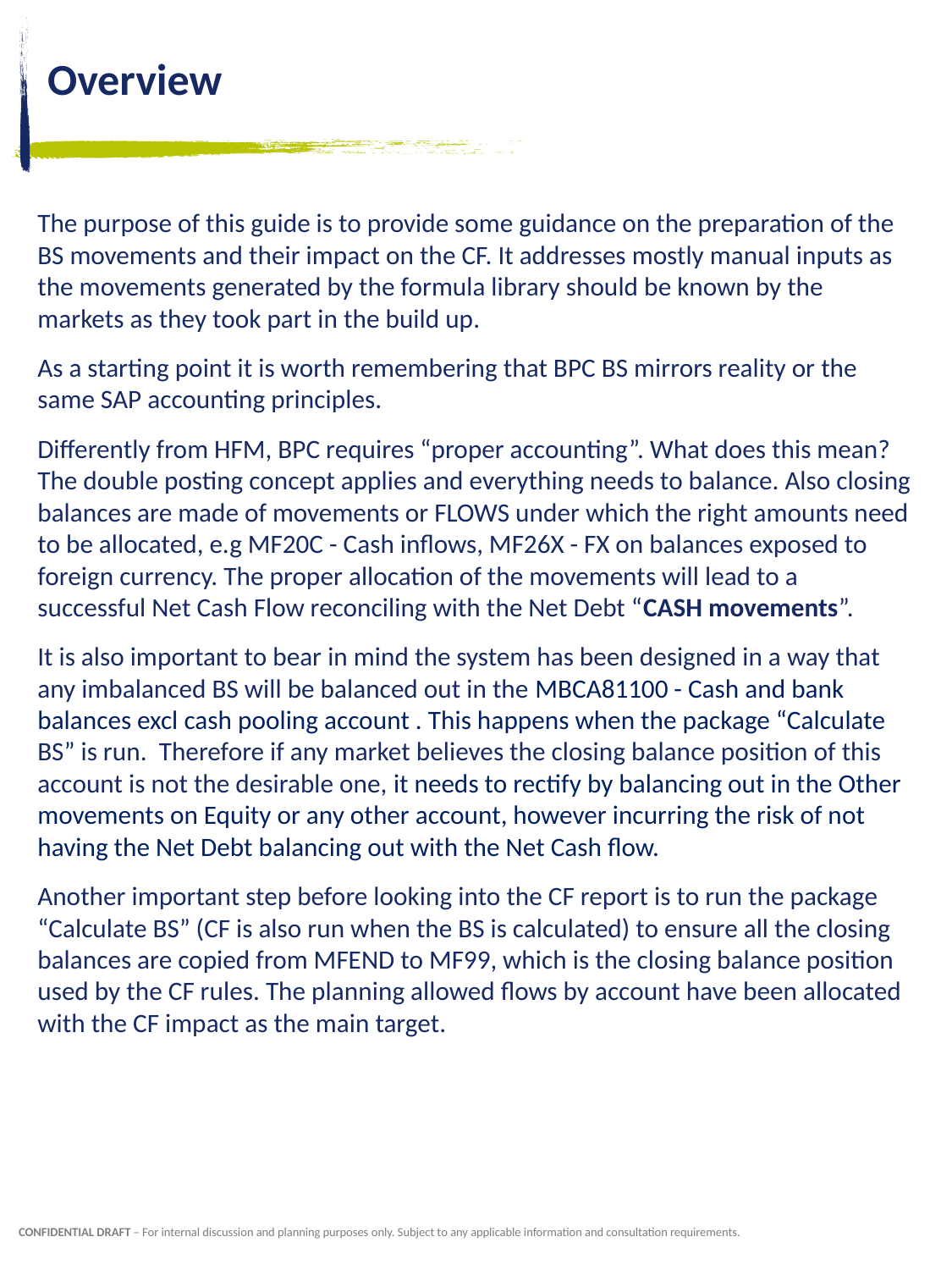

# Overview
The purpose of this guide is to provide some guidance on the preparation of the BS movements and their impact on the CF. It addresses mostly manual inputs as the movements generated by the formula library should be known by the markets as they took part in the build up.
As a starting point it is worth remembering that BPC BS mirrors reality or the same SAP accounting principles.
Differently from HFM, BPC requires “proper accounting”. What does this mean? The double posting concept applies and everything needs to balance. Also closing balances are made of movements or FLOWS under which the right amounts need to be allocated, e.g MF20C - Cash inflows, MF26X - FX on balances exposed to foreign currency. The proper allocation of the movements will lead to a successful Net Cash Flow reconciling with the Net Debt “CASH movements”.
It is also important to bear in mind the system has been designed in a way that any imbalanced BS will be balanced out in the MBCA81100 - Cash and bank balances excl cash pooling account . This happens when the package “Calculate BS” is run.  Therefore if any market believes the closing balance position of this account is not the desirable one, it needs to rectify by balancing out in the Other movements on Equity or any other account, however incurring the risk of not having the Net Debt balancing out with the Net Cash flow.
Another important step before looking into the CF report is to run the package “Calculate BS” (CF is also run when the BS is calculated) to ensure all the closing balances are copied from MFEND to MF99, which is the closing balance position used by the CF rules. The planning allowed flows by account have been allocated with the CF impact as the main target.